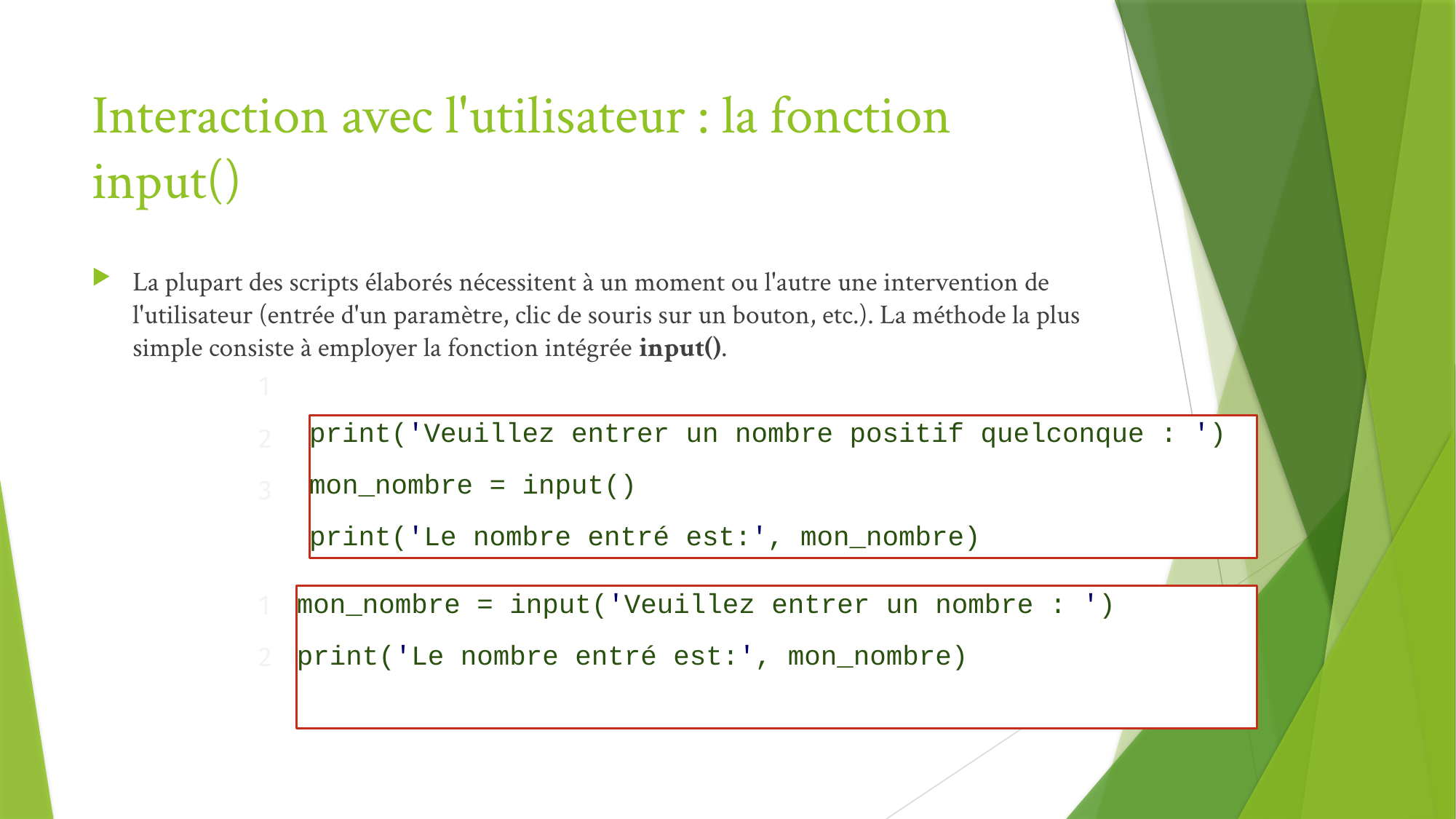

# Interaction avec l'utilisateur : la fonction input()
La plupart des scripts élaborés nécessitent à un moment ou l'autre une intervention de l'utilisateur (entrée d'un paramètre, clic de souris sur un bouton, etc.). La méthode la plus simple consiste à employer la fonction intégrée input().
1
2
3
print('Veuillez entrer un nombre positif quelconque : ')
mon_nombre = input()
print('Le nombre entré est:', mon_nombre)
mon_nombre = input('Veuillez entrer un nombre : ')
print('Le nombre entré est:', mon_nombre)
1
2